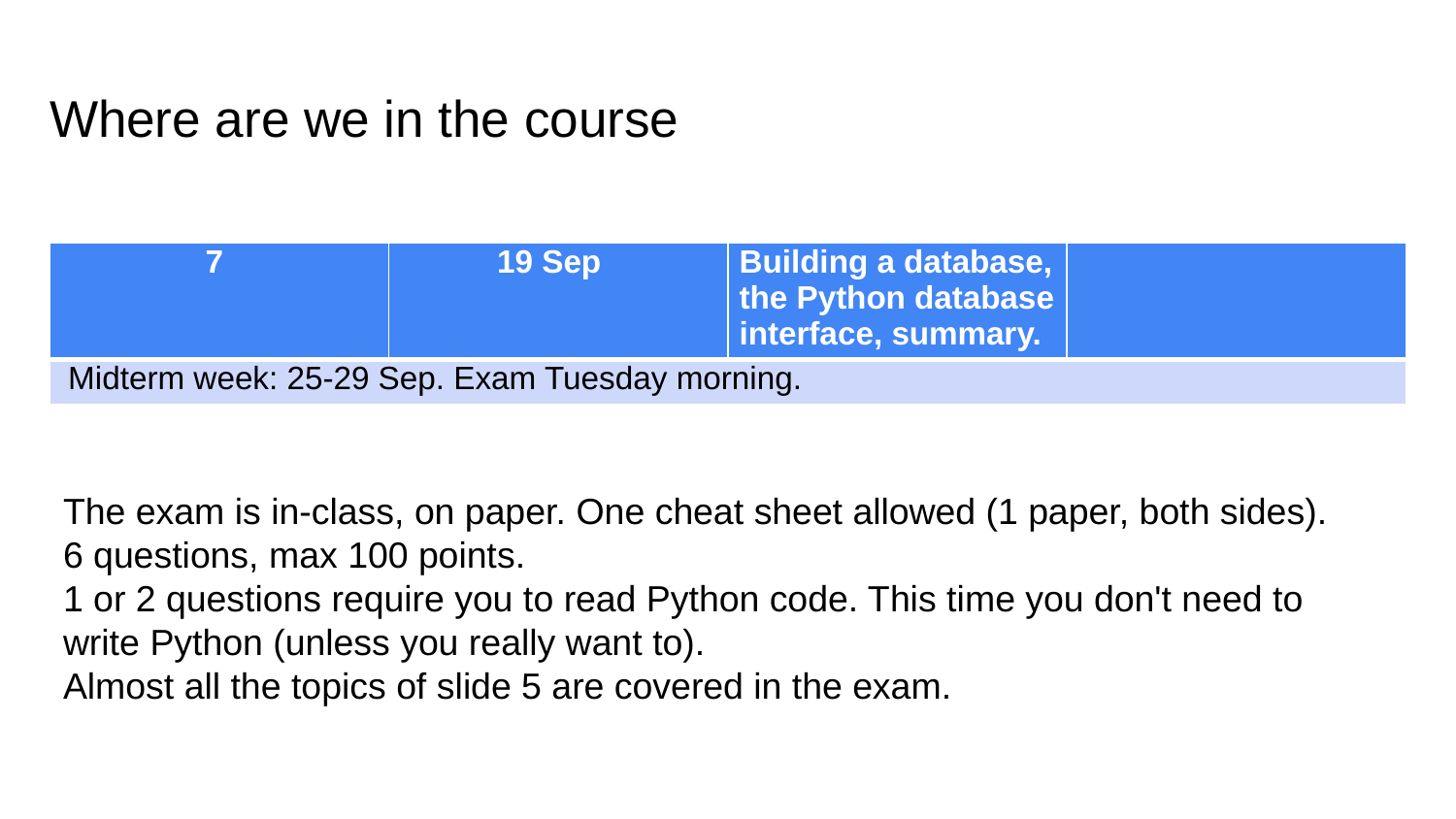

# Where are we in the course
| 7 | 19 Sep | Building a database, the Python database interface, summary. |  |
| --- | --- | --- | --- |
| Midterm week: 25-29 Sep. Exam Tuesday morning. |  |  |  |
The exam is in-class, on paper. One cheat sheet allowed (1 paper, both sides).
6 questions, max 100 points.
1 or 2 questions require you to read Python code. This time you don't need to write Python (unless you really want to).
Almost all the topics of slide 5 are covered in the exam.